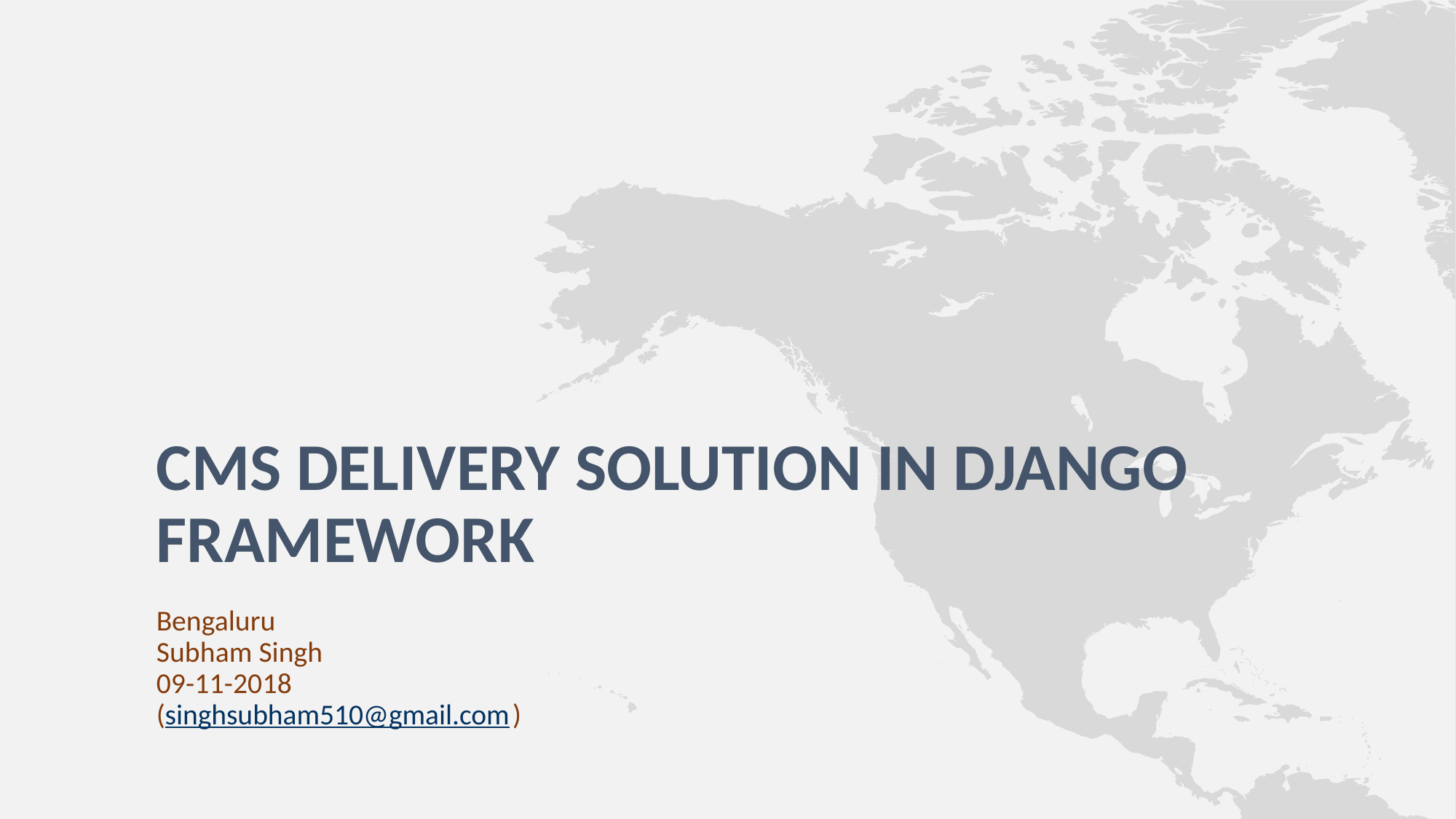

# CMS Delivery SOLUTION In Django FRAMEWORK
Bengaluru
Subham Singh
09-11-2018
(singhsubham510@gmail.com)